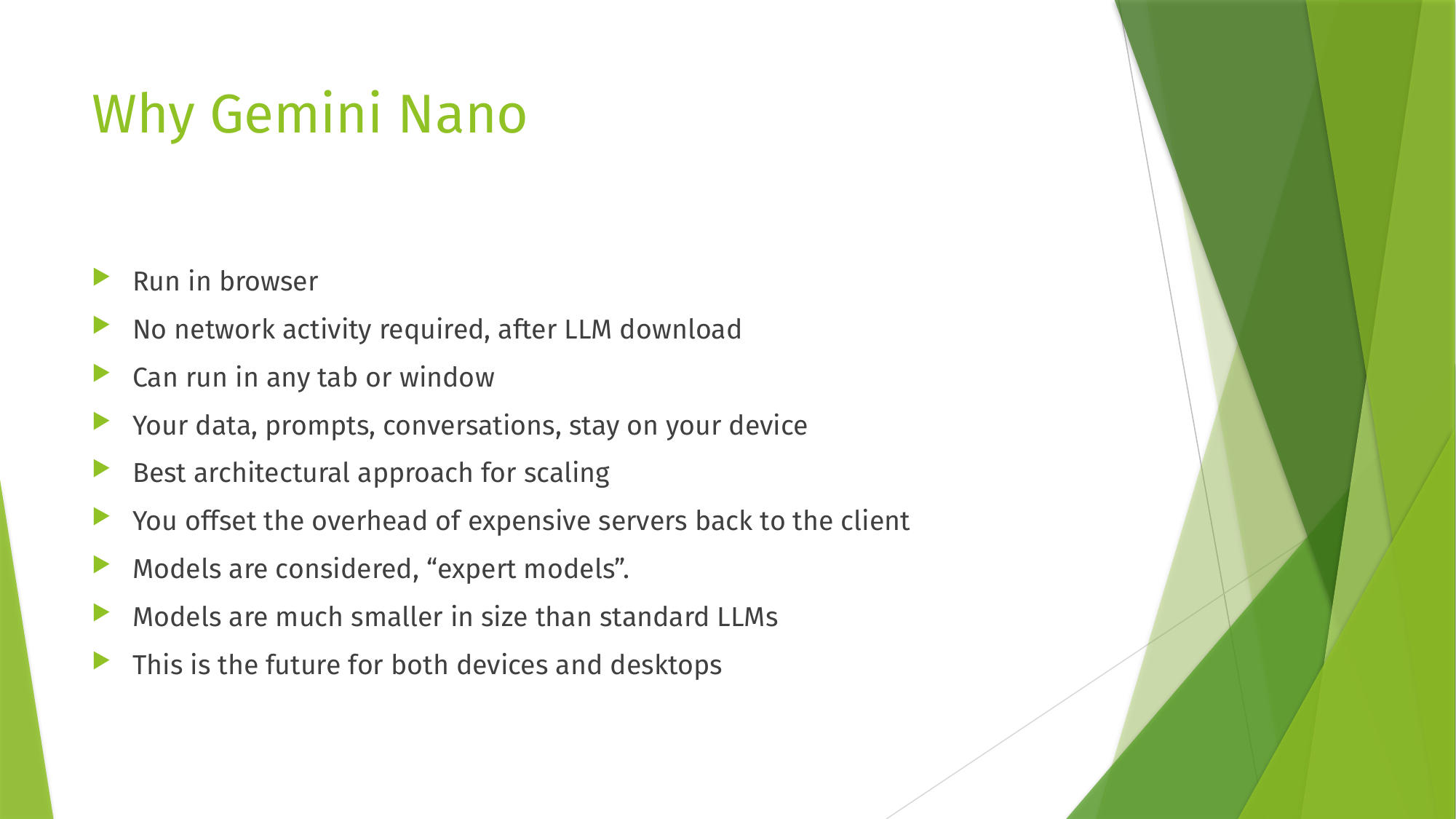

# Why Gemini Nano
Run in browser
No network activity required, after LLM download
Can run in any tab or window
Your data, prompts, conversations, stay on your device
Best architectural approach for scaling
You offset the overhead of expensive servers back to the client
Models are considered, “expert models”.
Models are much smaller in size than standard LLMs
This is the future for both devices and desktops